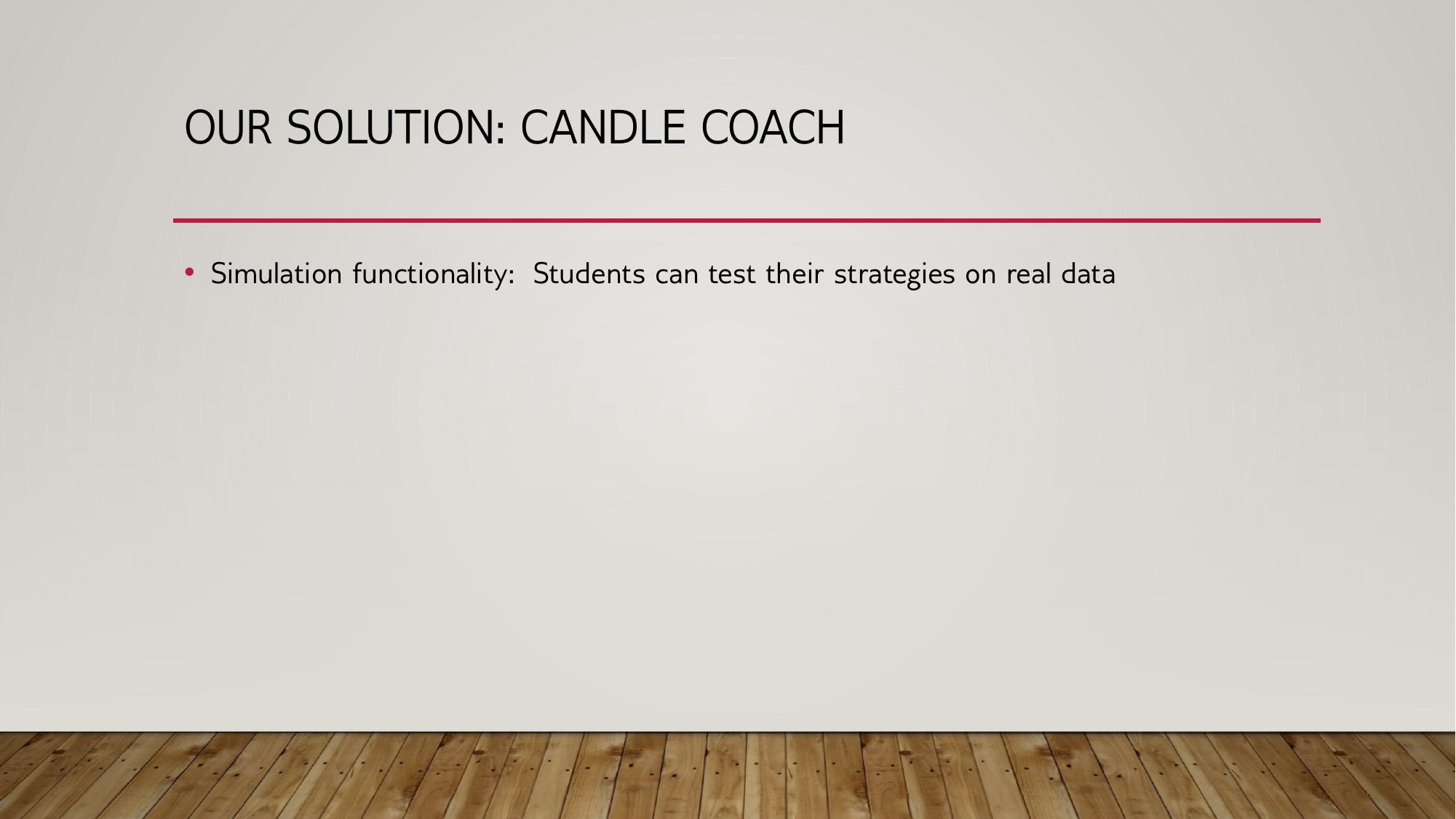

# Our solution: candle coach
Simulation functionality:  Students can test their strategies on real data